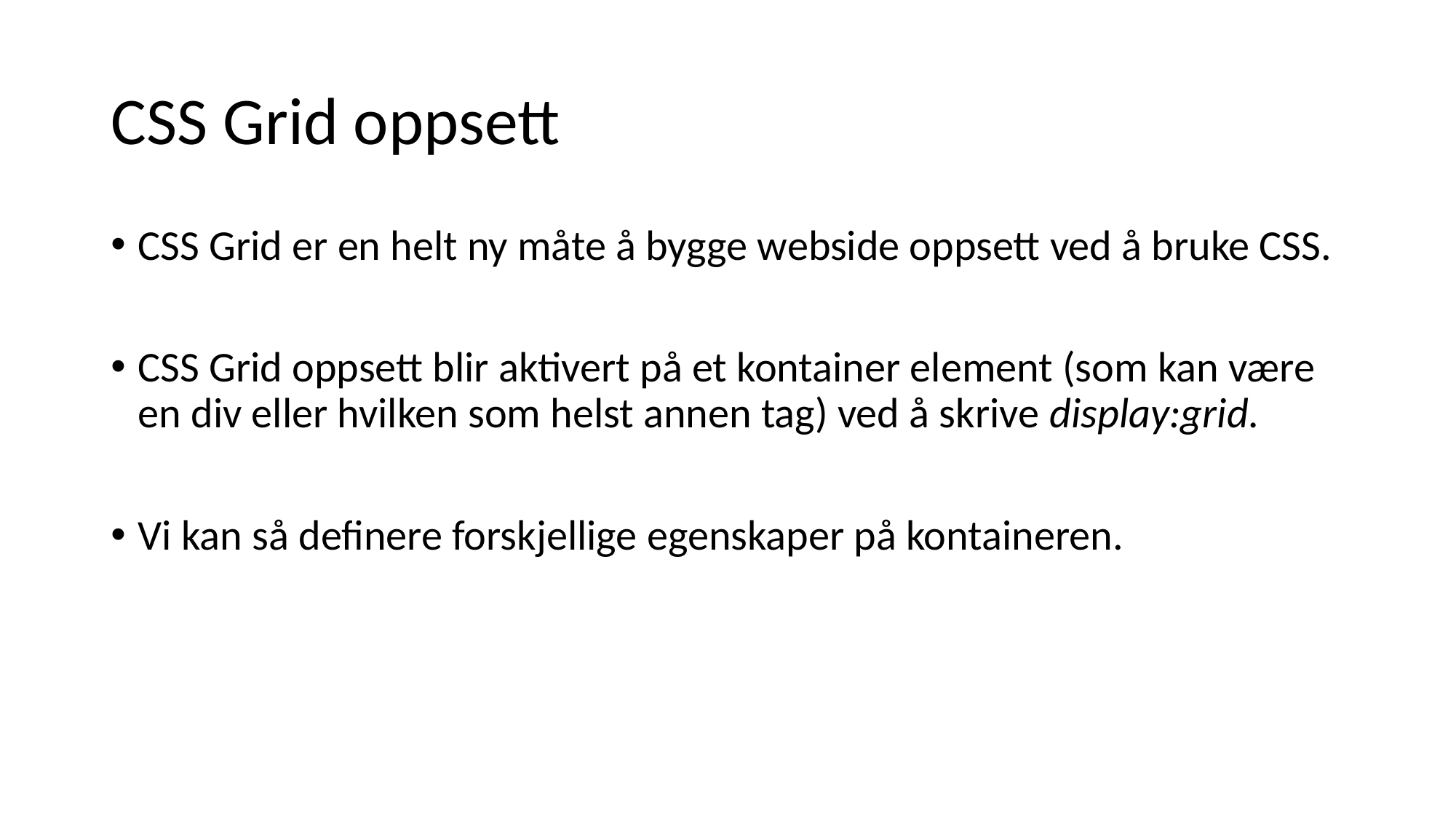

# CSS Grid oppsett
CSS Grid er en helt ny måte å bygge webside oppsett ved å bruke CSS.

CSS Grid oppsett blir aktivert på et kontainer element (som kan være en div eller hvilken som helst annen tag) ved å skrive display:grid.

Vi kan så definere forskjellige egenskaper på kontaineren.